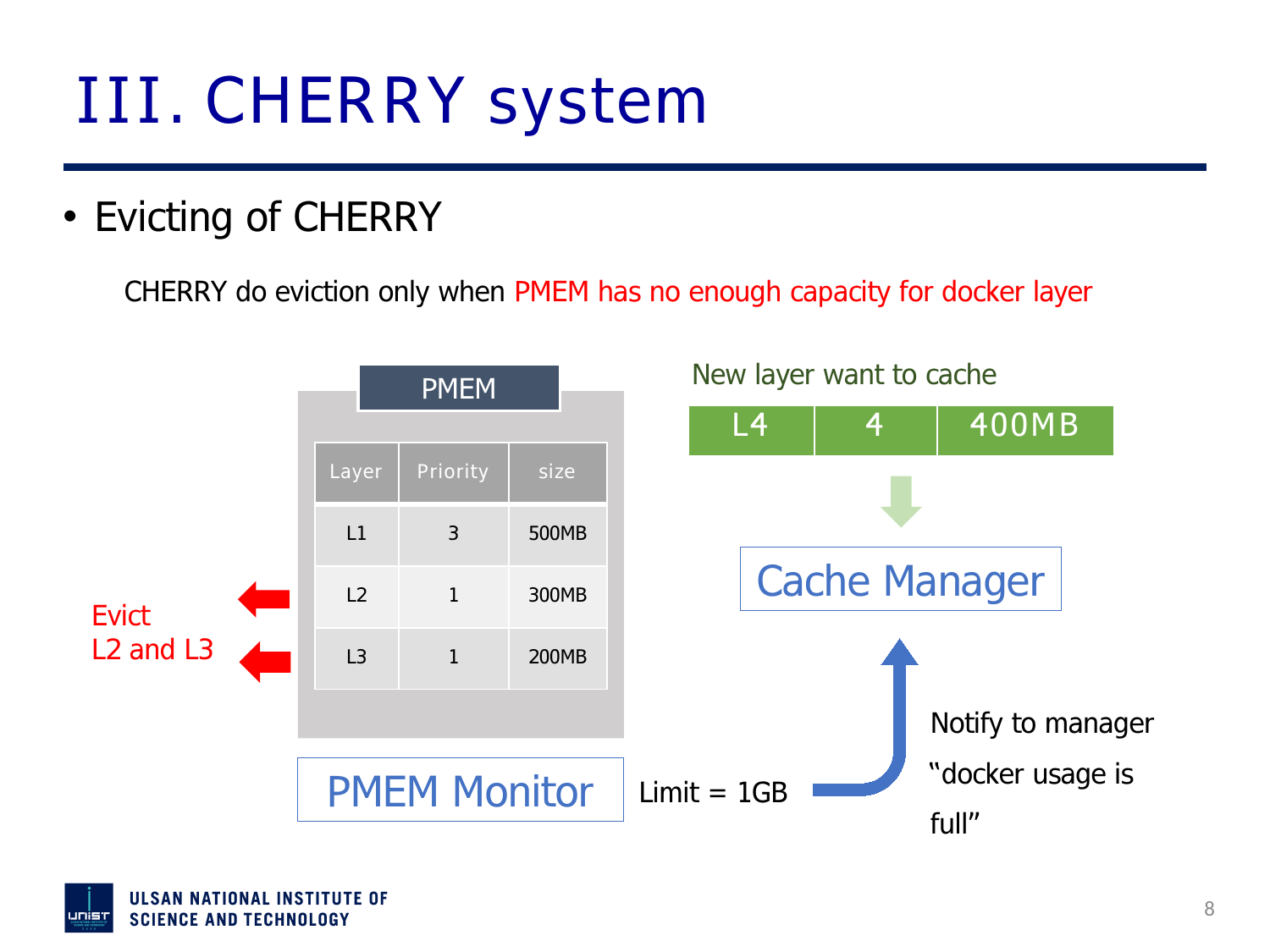

# III. CHERRY system
Evicting of CHERRY
CHERRY do eviction only when PMEM has no enough capacity for docker layer
New layer want to cache
PMEM

| L4 | 4 | 400MB |
| --- | --- | --- |
| Layer | Priority | size |
| --- | --- | --- |
| L1 | 3 | 500MB |
| L2 | 1 | 300MB |
| L3 | 1 | 200MB |

Cache Manager

Evict
L2 and L3

Notify to manager
“docker usage is full”
PMEM Monitor
Limit = 1GB